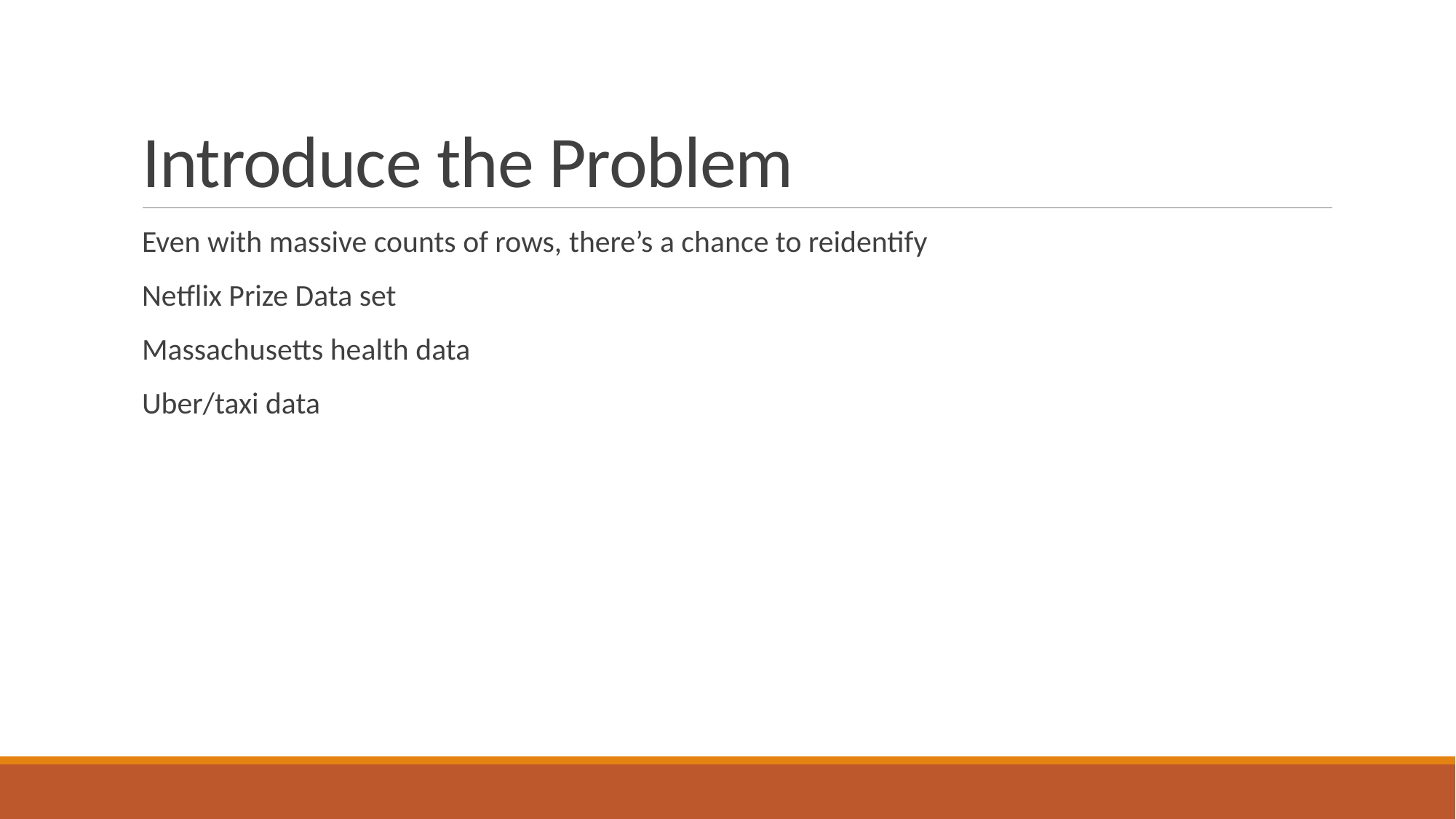

# Introduce the Problem
Even with massive counts of rows, there’s a chance to reidentify
Netflix Prize Data set
Massachusetts health data
Uber/taxi data